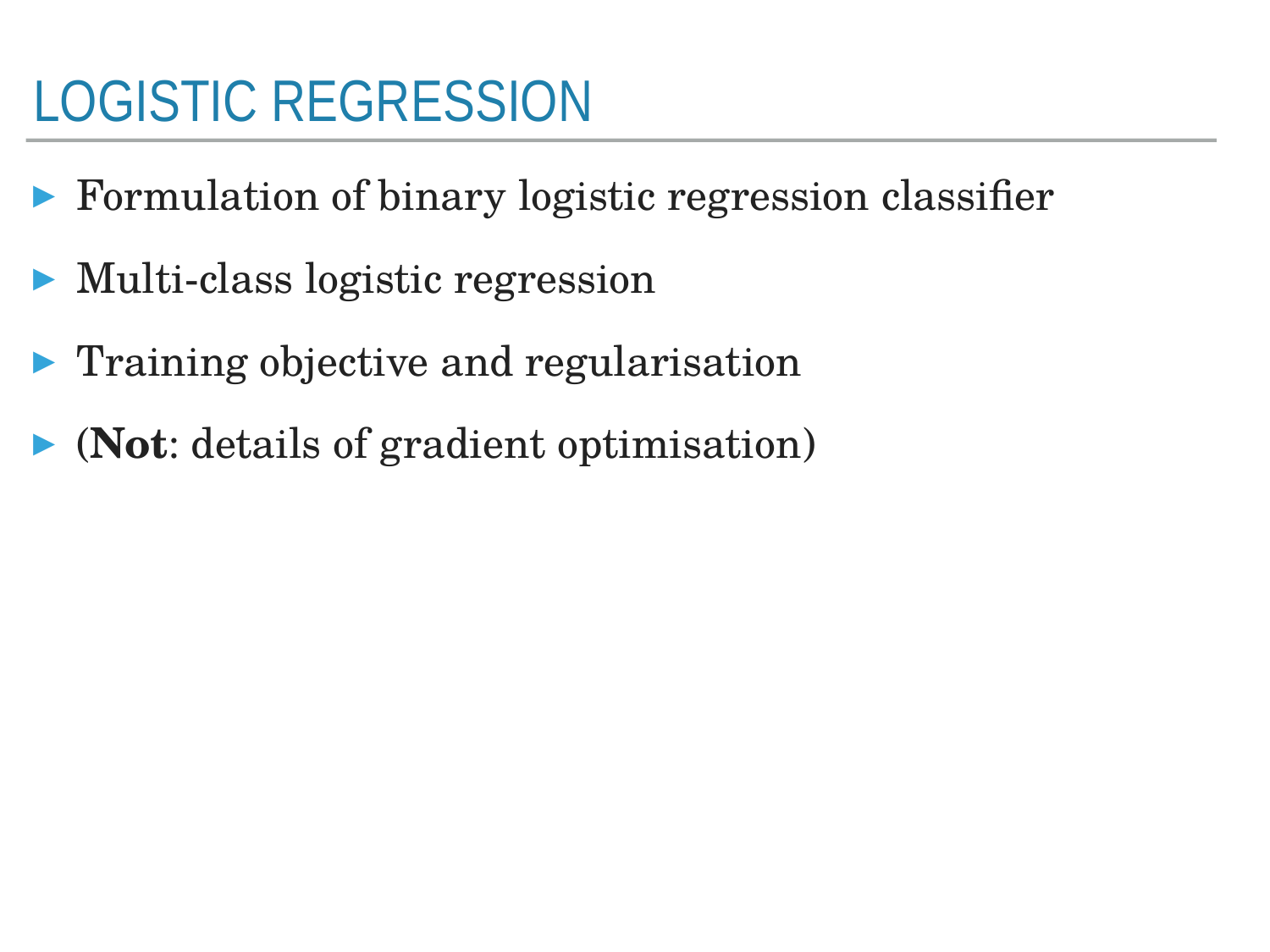

# logistic regression
Formulation of binary logistic regression classifier
Multi-class logistic regression
Training objective and regularisation
(Not: details of gradient optimisation)